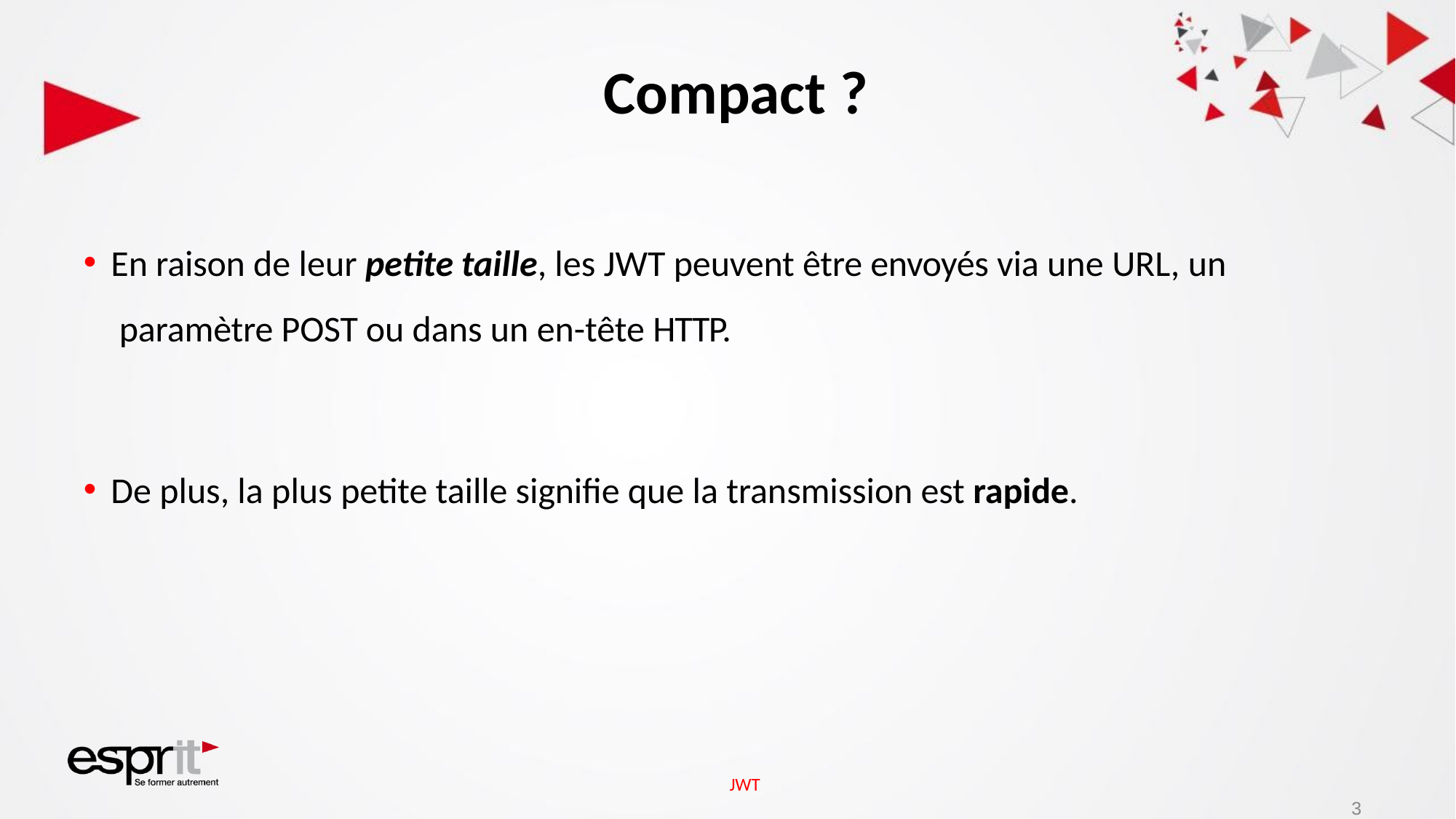

# Compact ?
En raison de leur petite taille, les JWT peuvent être envoyés via une URL, un  paramètre POST ou dans un en-tête HTTP.
De plus, la plus petite taille signifie que la transmission est rapide.

JWT
3